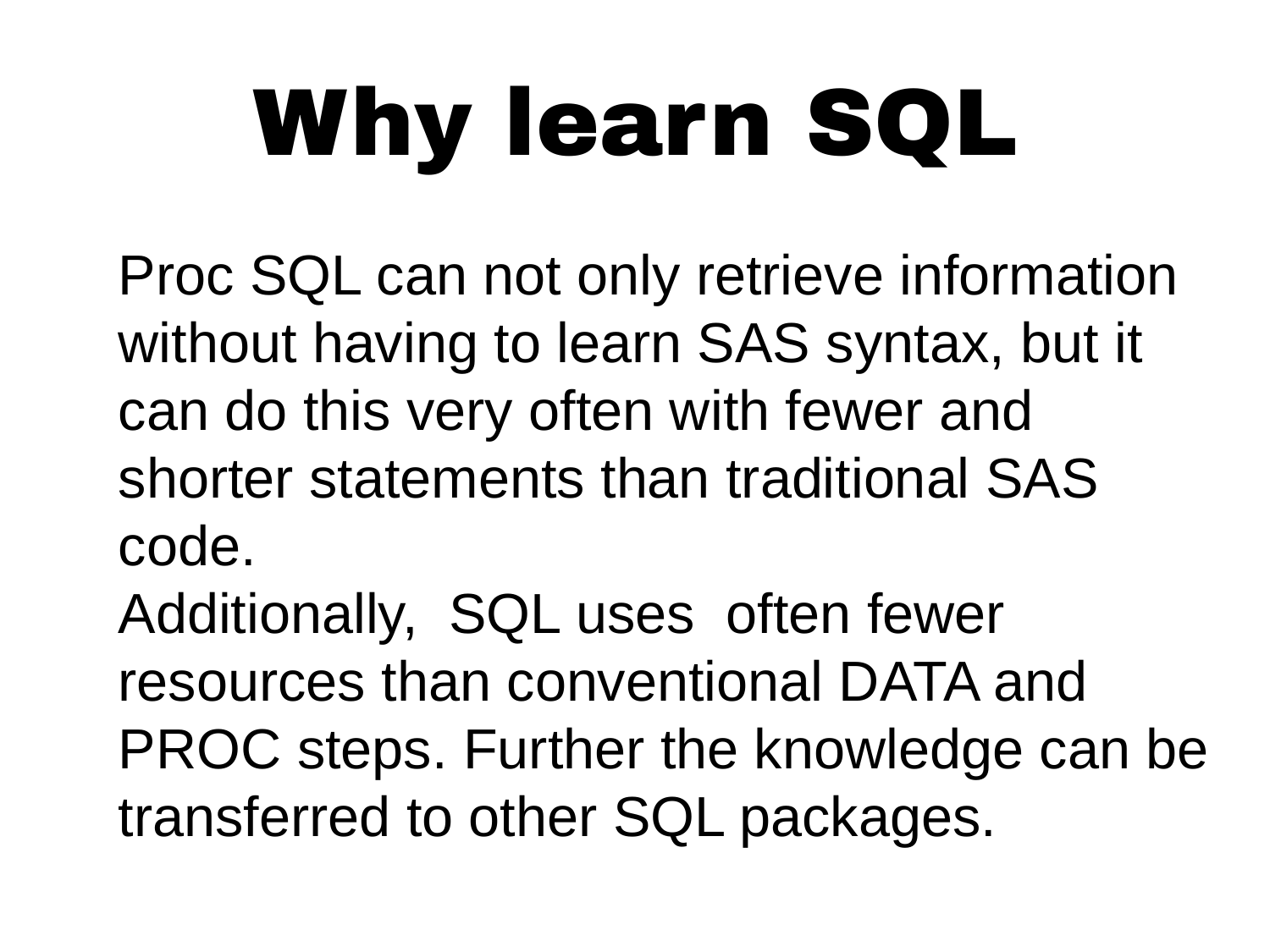

# Why learn SQL
Proc SQL can not only retrieve information without having to learn SAS syntax, but it can do this very often with fewer and shorter statements than traditional SAS code.
Additionally,  SQL uses  often fewer resources than conventional DATA and PROC steps. Further the knowledge can be transferred to other SQL packages.